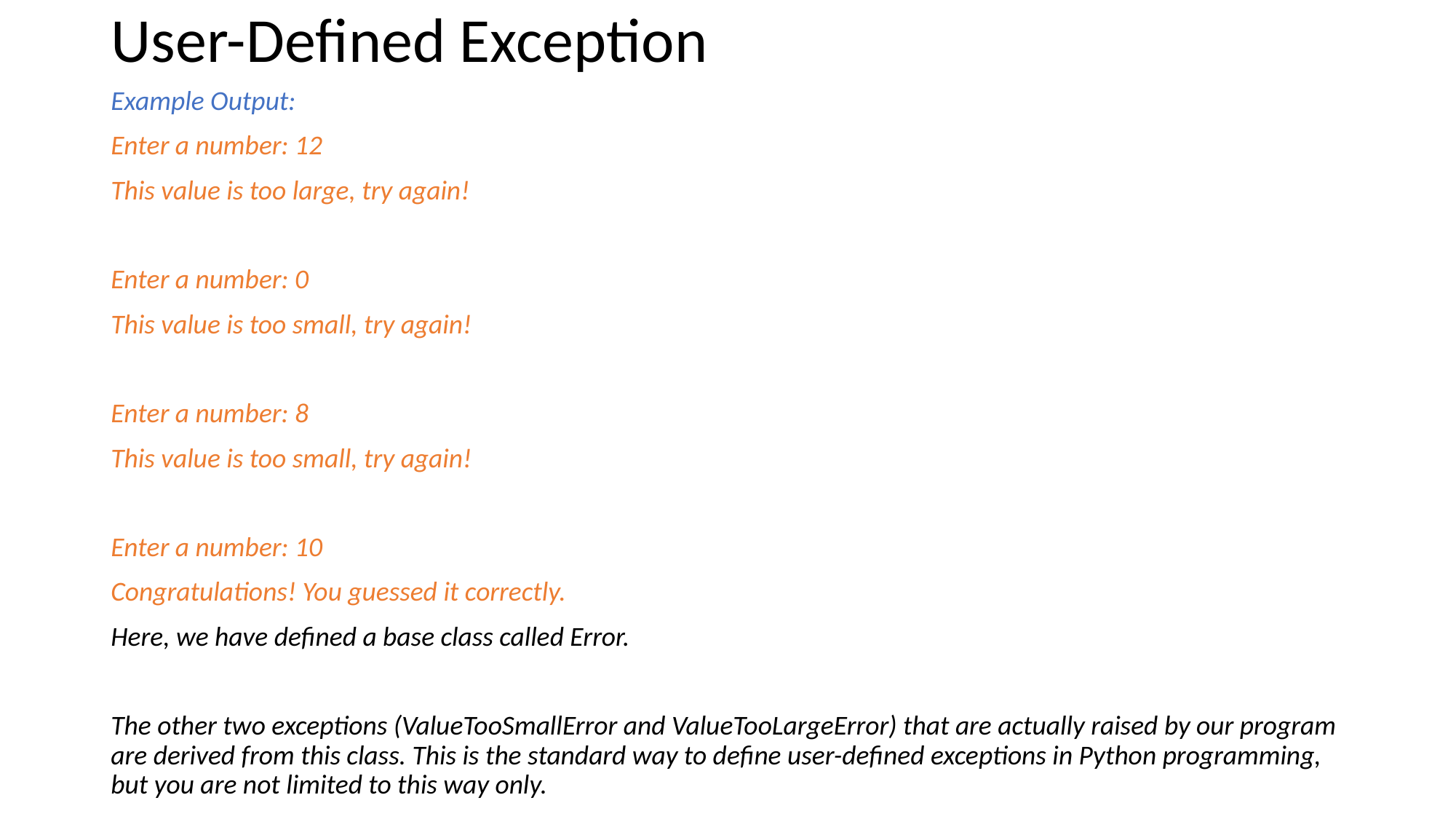

# User-Defined Exception
Example Output:
Enter a number: 12
This value is too large, try again!

Enter a number: 0
This value is too small, try again!

Enter a number: 8
This value is too small, try again!

Enter a number: 10
Congratulations! You guessed it correctly.
Here, we have defined a base class called Error.

The other two exceptions (ValueTooSmallError and ValueTooLargeError) that are actually raised by our program are derived from this class. This is the standard way to define user-defined exceptions in Python programming, but you are not limited to this way only.